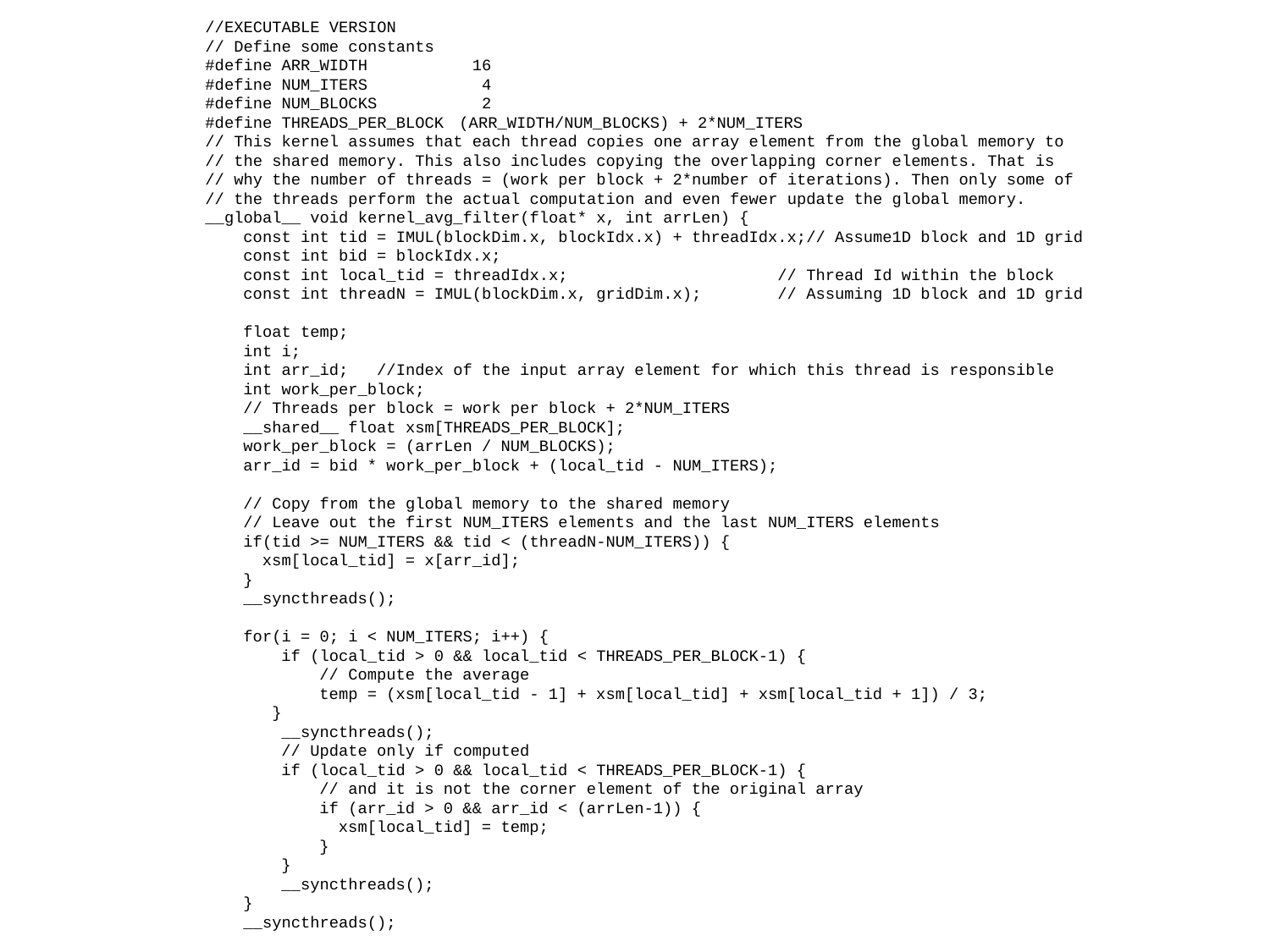

//EXECUTABLE VERSION
// Define some constants
#define ARR_WIDTH           16
#define NUM_ITERS            4
#define NUM_BLOCKS           2
#define THREADS_PER_BLOCK	(ARR_WIDTH/NUM_BLOCKS) + 2*NUM_ITERS
// This kernel assumes that each thread copies one array element from the global memory to
// the shared memory. This also includes copying the overlapping corner elements. That is
// why the number of threads = (work per block + 2*number of iterations). Then only some of
// the threads perform the actual computation and even fewer update the global memory.
__global__ void kernel_avg_filter(float* x, int arrLen) {
    const int tid = IMUL(blockDim.x, blockIdx.x) + threadIdx.x;// Assume1D block and 1D grid
    const int bid = blockIdx.x;
    const int local_tid = threadIdx.x;                      // Thread Id within the block
    const int threadN = IMUL(blockDim.x, gridDim.x);        // Assuming 1D block and 1D grid

    float temp;
    int i;
    int arr_id;   //Index of the input array element for which this thread is responsible
    int work_per_block;
    // Threads per block = work per block + 2*NUM_ITERS
    __shared__ float xsm[THREADS_PER_BLOCK];
    work_per_block = (arrLen / NUM_BLOCKS);
    arr_id = bid * work_per_block + (local_tid - NUM_ITERS);

    // Copy from the global memory to the shared memory
    // Leave out the first NUM_ITERS elements and the last NUM_ITERS elements
    if(tid >= NUM_ITERS && tid < (threadN-NUM_ITERS)) {
      xsm[local_tid] = x[arr_id];
    }
    __syncthreads();

    for(i = 0; i < NUM_ITERS; i++) {
        if (local_tid > 0 && local_tid < THREADS_PER_BLOCK-1) {
            // Compute the average
            temp = (xsm[local_tid - 1] + xsm[local_tid] + xsm[local_tid + 1]) / 3;
       }
        __syncthreads();
        // Update only if computed
        if (local_tid > 0 && local_tid < THREADS_PER_BLOCK-1) {
            // and it is not the corner element of the original array
            if (arr_id > 0 && arr_id < (arrLen-1)) {
              xsm[local_tid] = temp;
            }
        }
        __syncthreads();
    }
    __syncthreads();